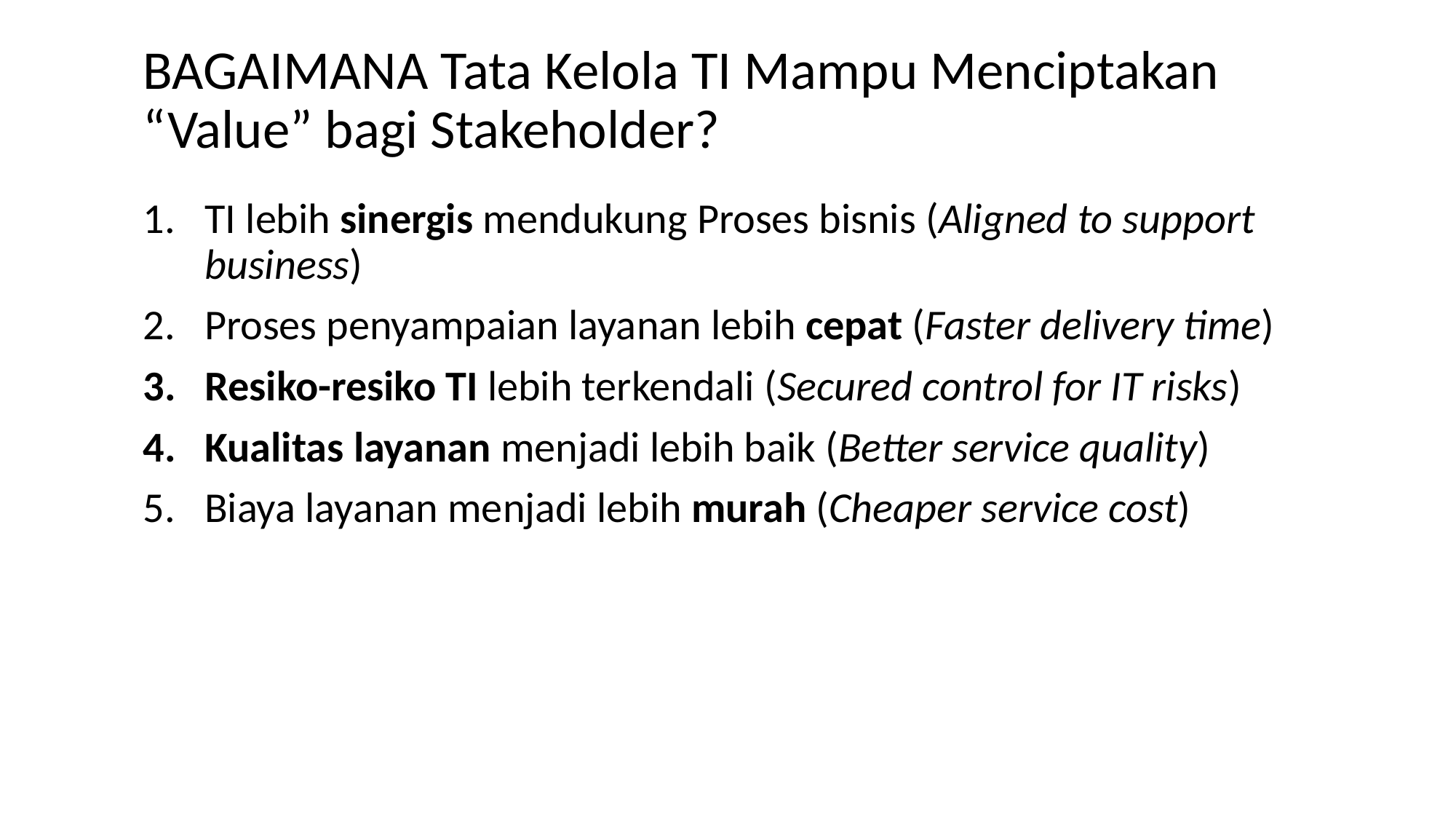

# BAGAIMANA Tata Kelola TI Mampu Menciptakan “Value” bagi Stakeholder?
TI lebih sinergis mendukung Proses bisnis (Aligned to support business)
Proses penyampaian layanan lebih cepat (Faster delivery time)
Resiko-resiko TI lebih terkendali (Secured control for IT risks)
Kualitas layanan menjadi lebih baik (Better service quality)
Biaya layanan menjadi lebih murah (Cheaper service cost)